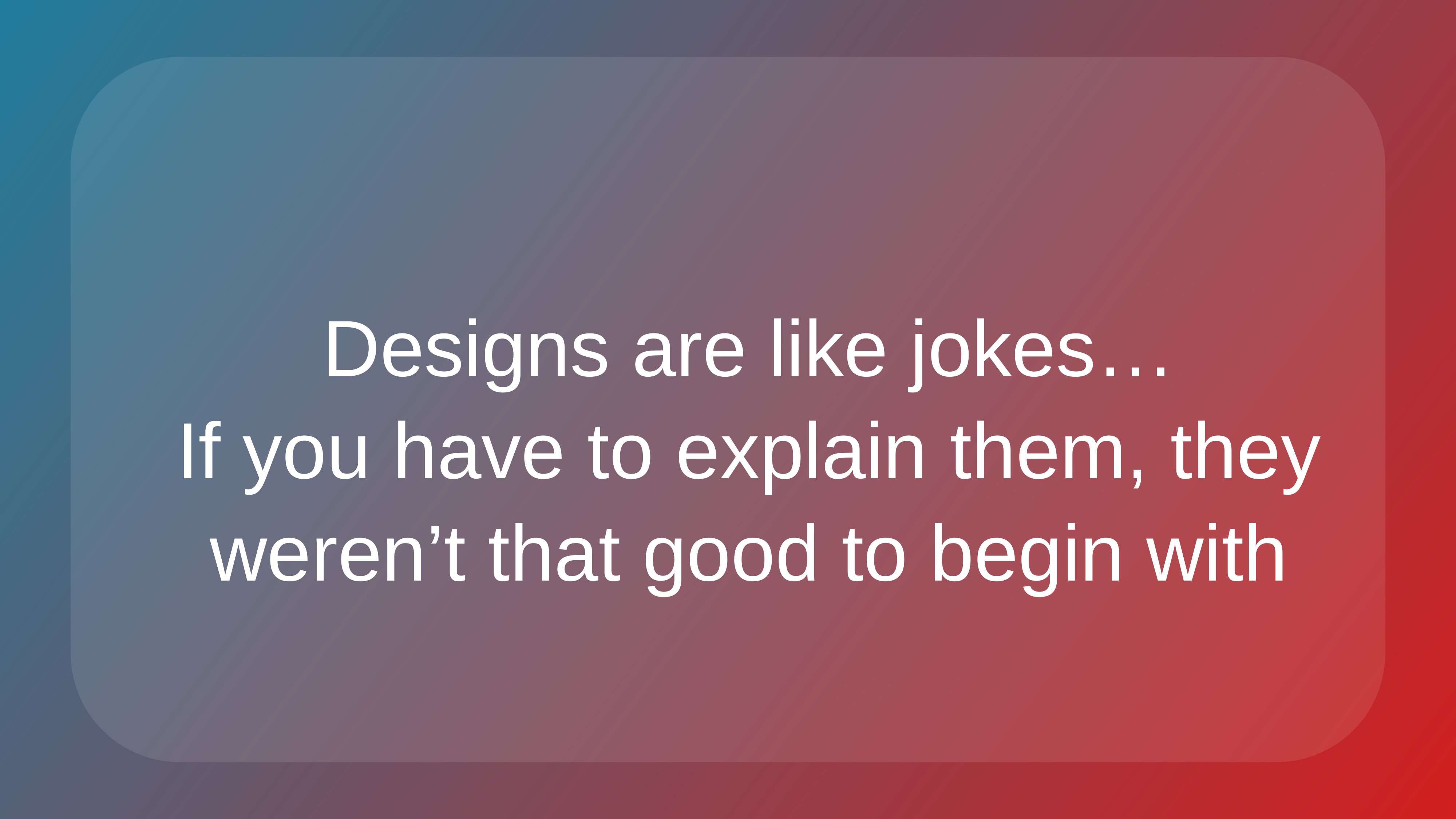

Designs are like jokes…
If you have to explain them, they weren’t that good to begin with